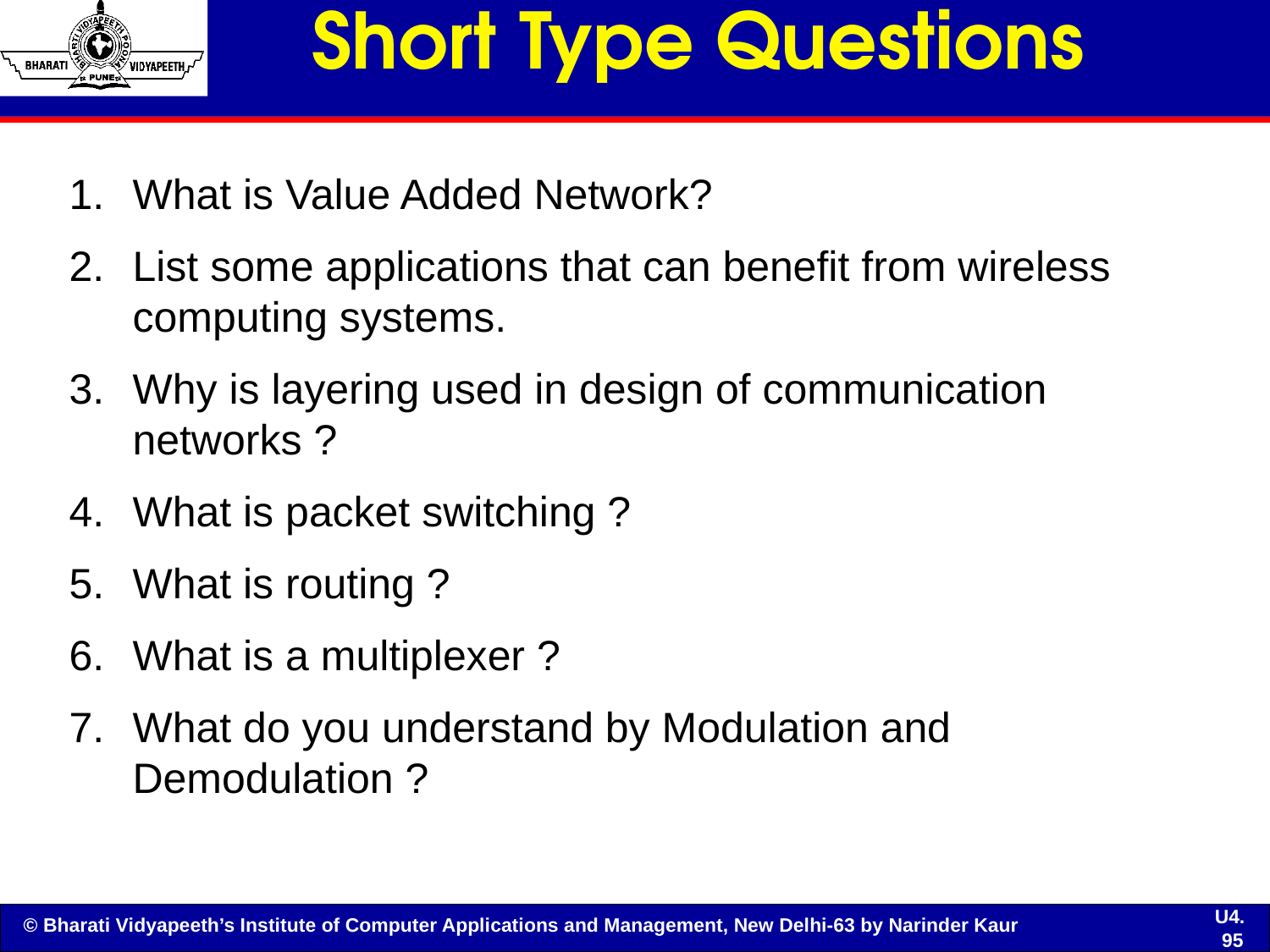

# Short Type Questions

What is Value Added Network?
List some applications that can benefit from wireless computing systems.
Why is layering used in design of communication networks ?
What is packet switching ?
What is routing ?
What is a multiplexer ?
What do you understand by Modulation and Demodulation ?